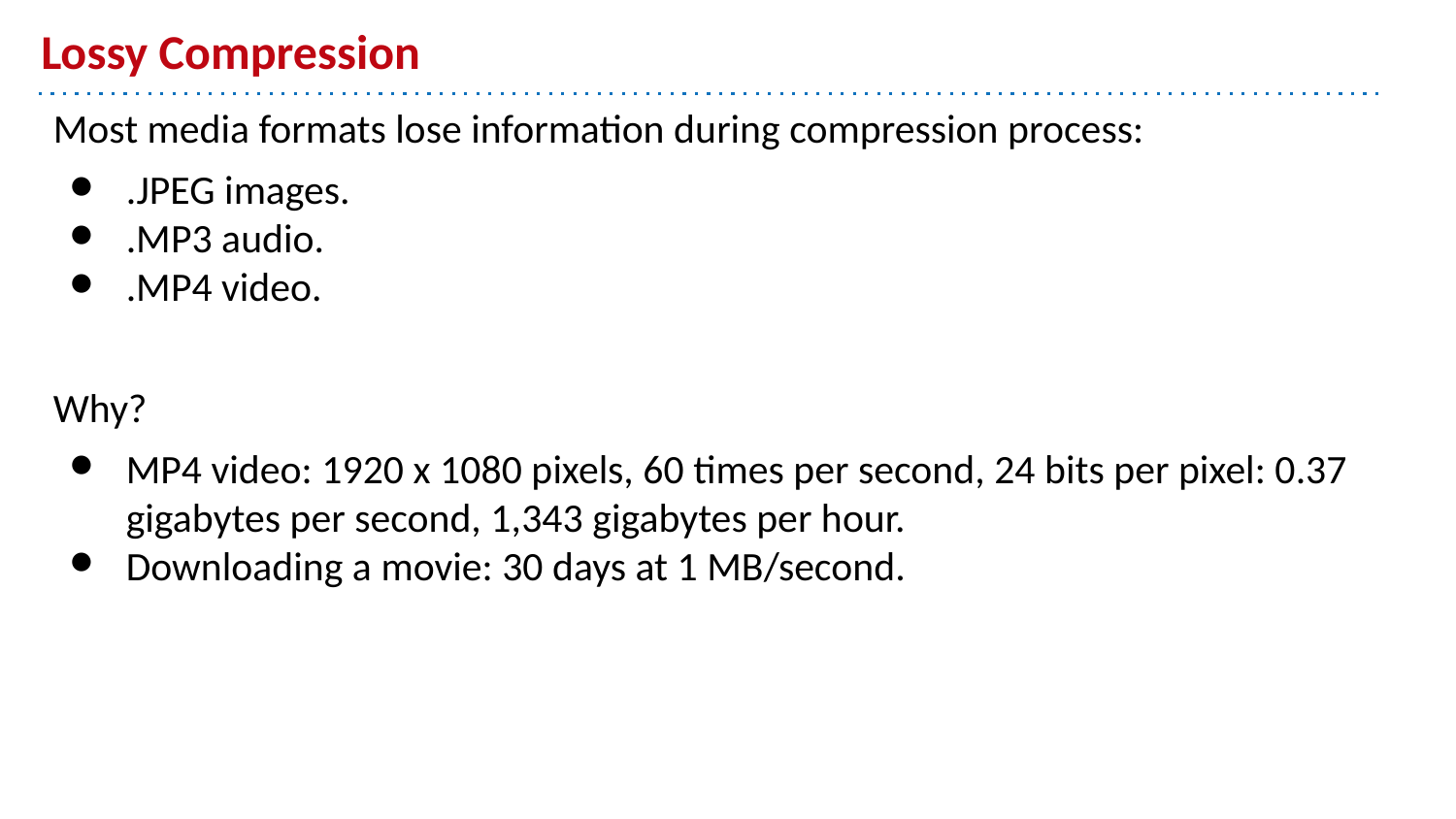

# Lossy Compression
Most media formats lose information during compression process:
.JPEG images.
.MP3 audio.
.MP4 video.

Why?
MP4 video: 1920 x 1080 pixels, 60 times per second, 24 bits per pixel: 0.37 gigabytes per second, 1,343 gigabytes per hour.
Downloading a movie: 30 days at 1 MB/second.